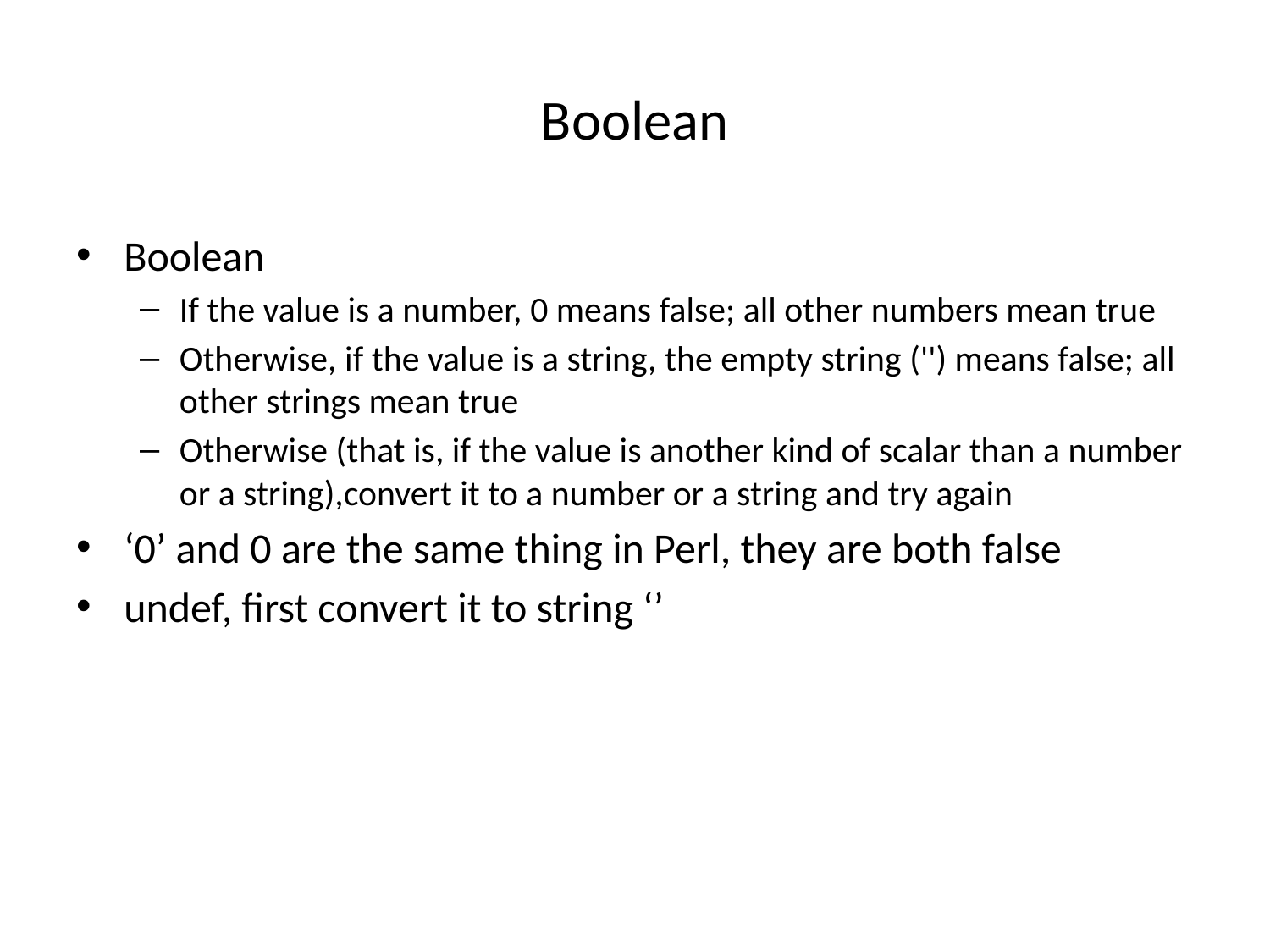

# Boolean
Boolean
If the value is a number, 0 means false; all other numbers mean true
Otherwise, if the value is a string, the empty string ('') means false; all other strings mean true
Otherwise (that is, if the value is another kind of scalar than a number or a string),convert it to a number or a string and try again
‘0’ and 0 are the same thing in Perl, they are both false
undef, first convert it to string ‘’